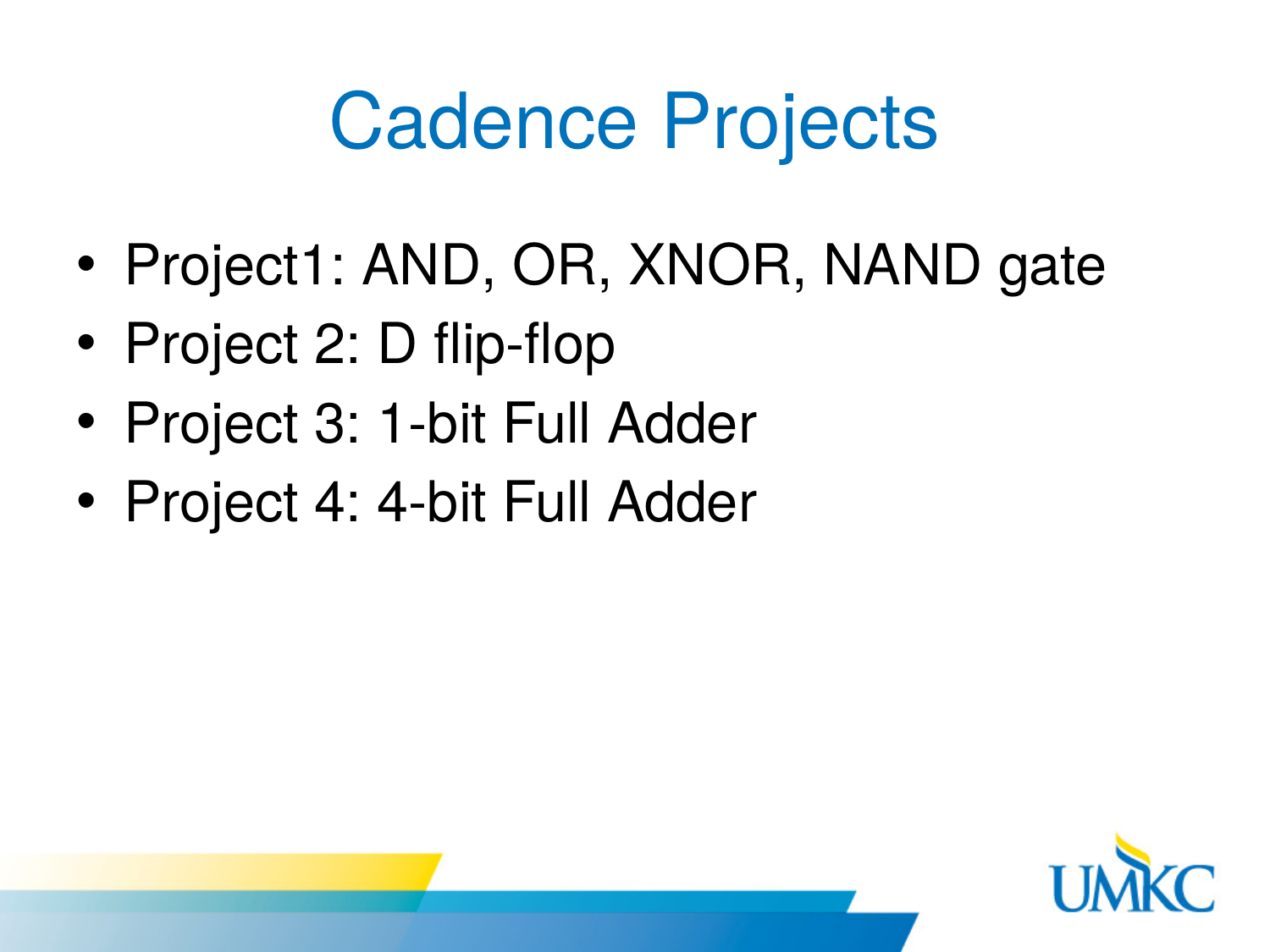

# Cadence Projects
Project1: AND, OR, XNOR, NAND gate
Project 2: D flip-flop
Project 3: 1-bit Full Adder
Project 4: 4-bit Full Adder